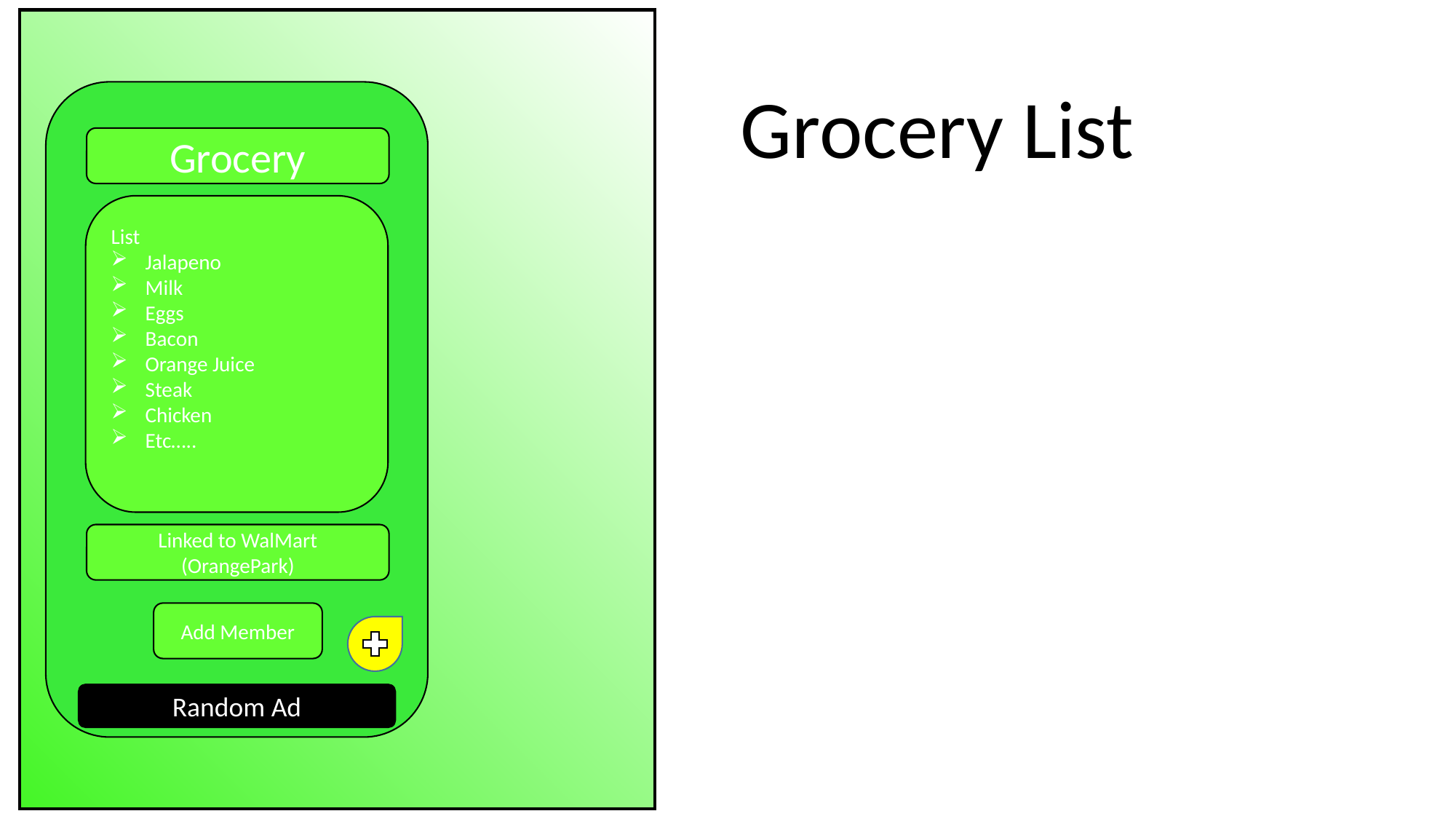

Grocery List

Grocery
List
Jalapeno
Milk
Eggs
Bacon
Orange Juice
Steak
Chicken
Etc…..

Linked to WalMart (OrangePark)
Add Member

Random Ad